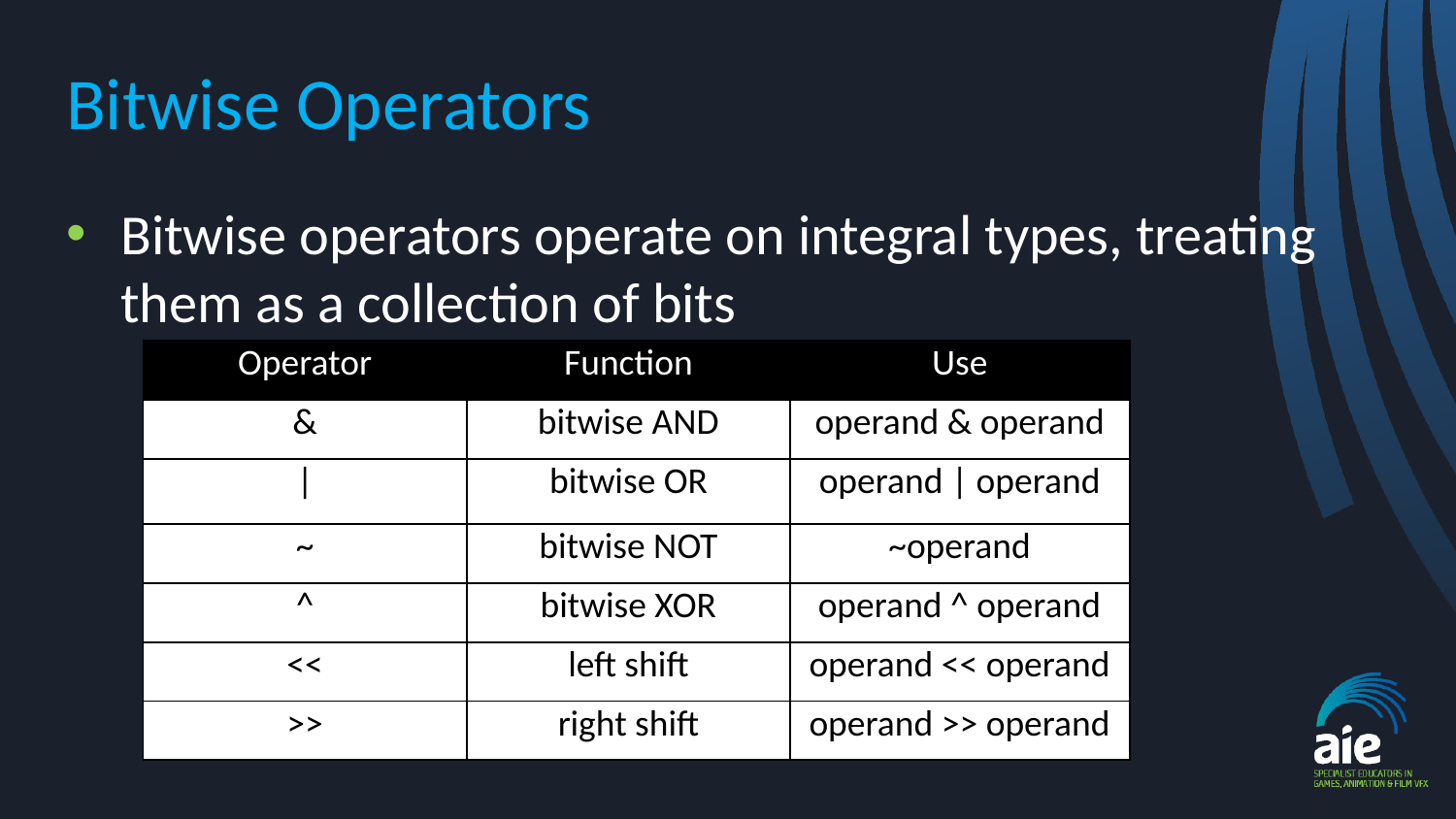

# Bitwise Operators
Bitwise operators operate on integral types, treating them as a collection of bits

| Operator | Function | Use |
| --- | --- | --- |
| & | bitwise AND | operand & operand |
| | | bitwise OR | operand | operand |
| ~ | bitwise NOT | ~operand |
| ^ | bitwise XOR | operand ^ operand |
| << | left shift | operand << operand |
| >> | right shift | operand >> operand |